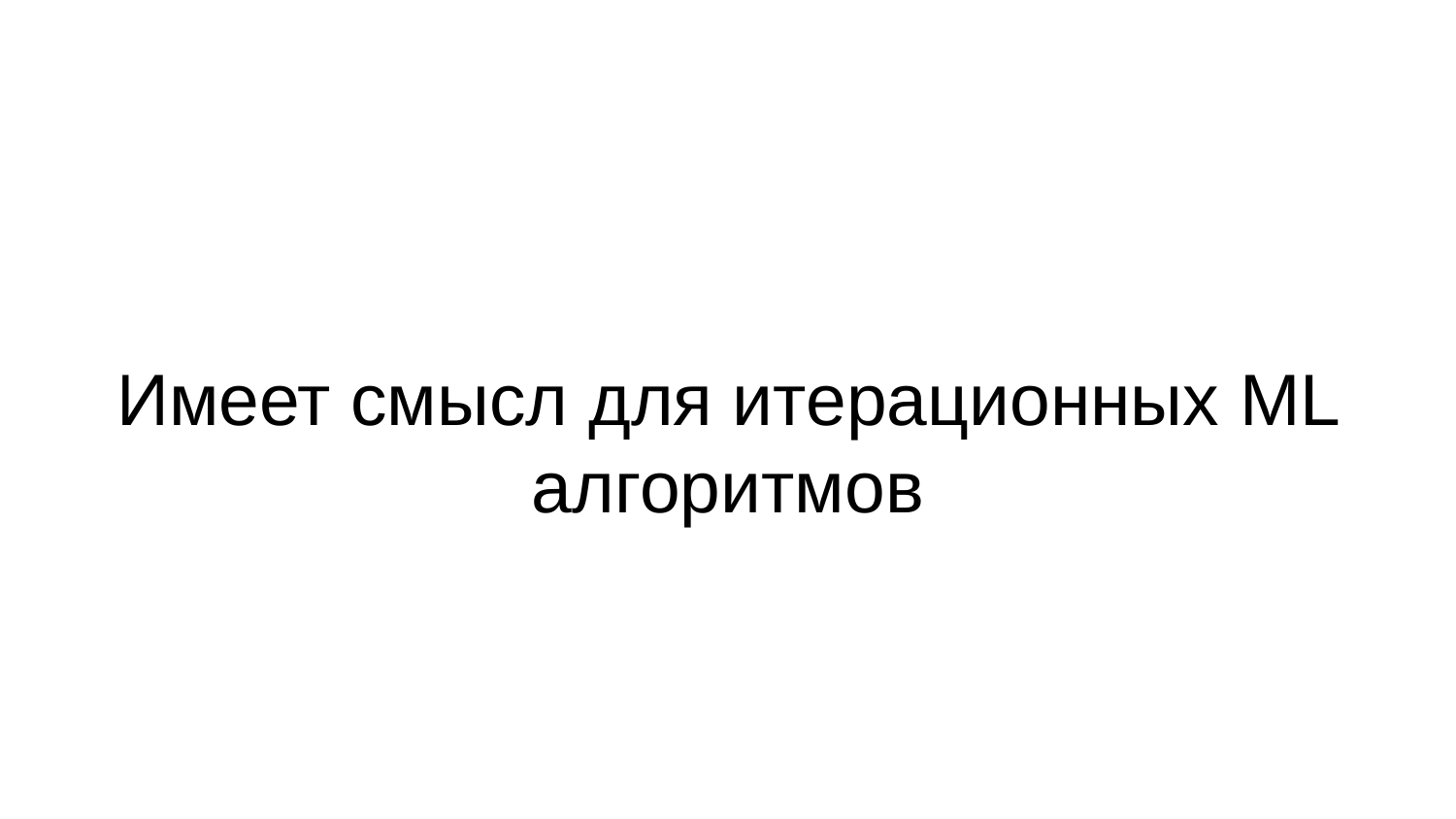

# Имеет смысл для итерационных ML алгоритмов